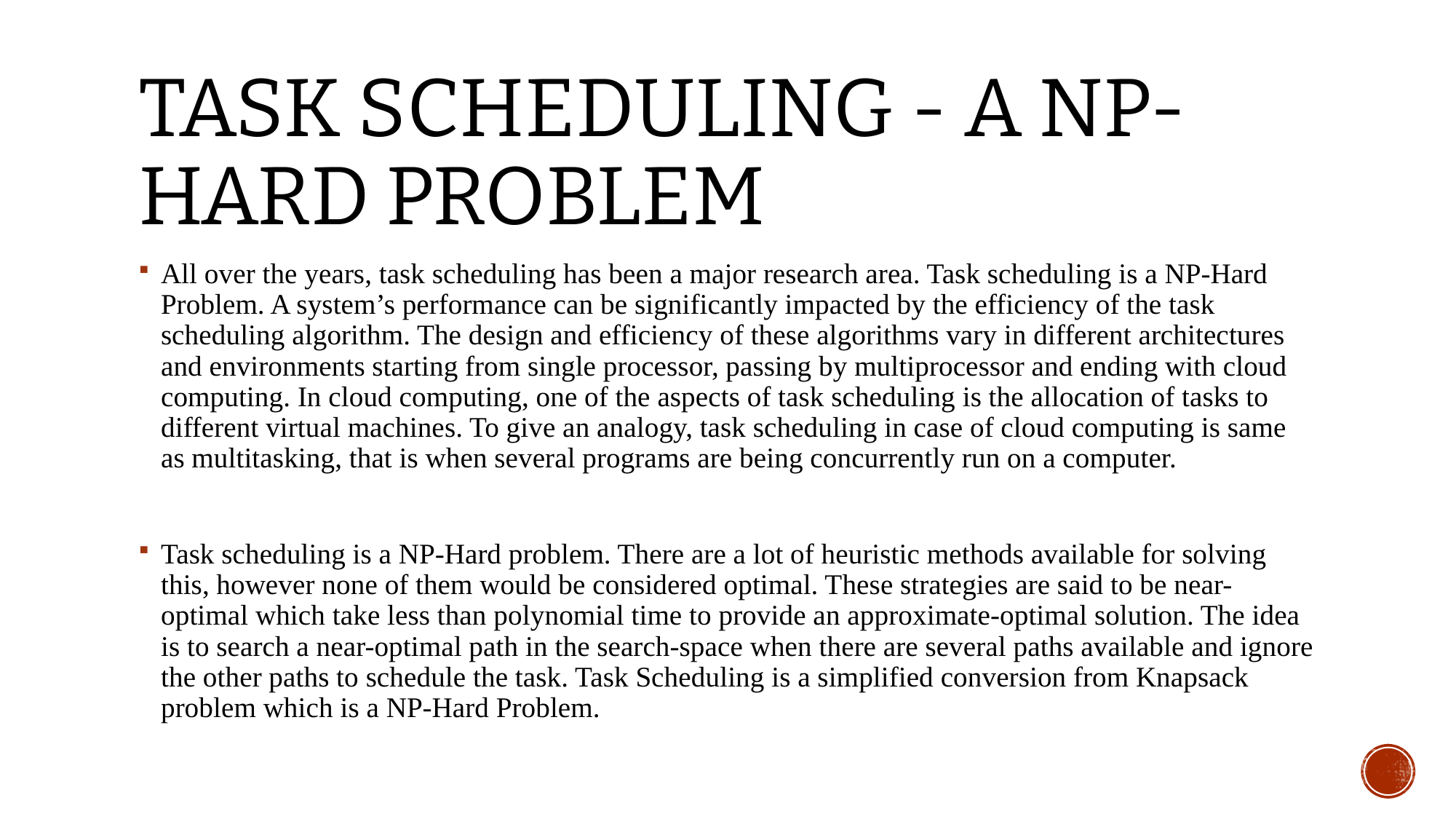

# TASK SCHEDULING - A NP-HARD PROBLEM
All over the years, task scheduling has been a major research area. Task scheduling is a NP-Hard Problem. A system’s performance can be significantly impacted by the efficiency of the task scheduling algorithm. The design and efficiency of these algorithms vary in different architectures and environments starting from single processor, passing by multiprocessor and ending with cloud computing. In cloud computing, one of the aspects of task scheduling is the allocation of tasks to different virtual machines. To give an analogy, task scheduling in case of cloud computing is same as multitasking, that is when several programs are being concurrently run on a computer.

Task scheduling is a NP-Hard problem. There are a lot of heuristic methods available for solving this, however none of them would be considered optimal. These strategies are said to be near-optimal which take less than polynomial time to provide an approximate-optimal solution. The idea is to search a near-optimal path in the search-space when there are several paths available and ignore the other paths to schedule the task. Task Scheduling is a simplified conversion from Knapsack problem which is a NP-Hard Problem.